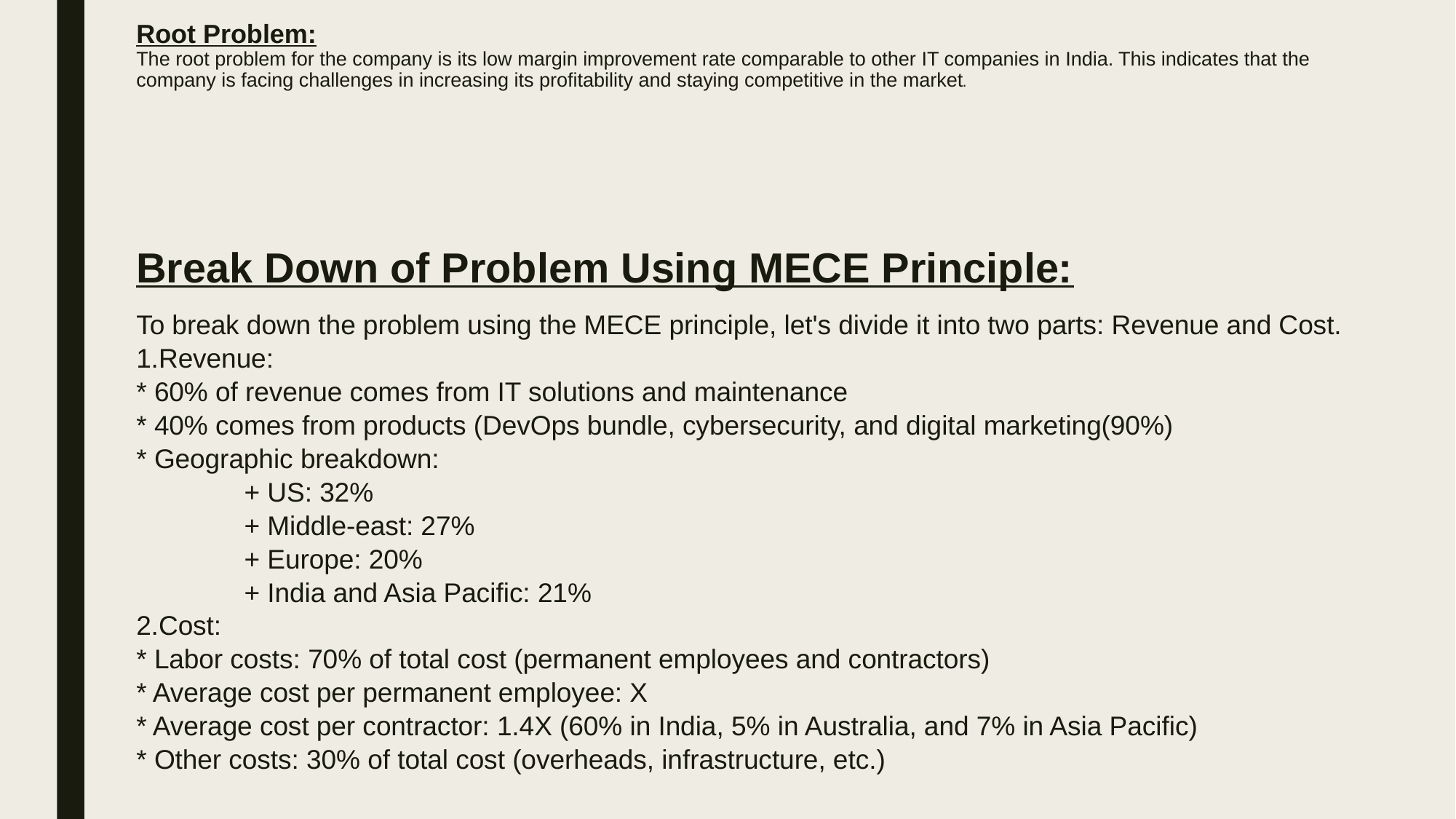

# Root Problem: The root problem for the company is its low margin improvement rate comparable to other IT companies in India. This indicates that the  company is facing challenges in increasing its profitability and staying competitive in the market.
Break Down of Problem Using MECE Principle:
To break down the problem using the MECE principle, let's divide it into two parts: Revenue and Cost.
1.Revenue:
* 60% of revenue comes from IT solutions and maintenance
* 40% comes from products (DevOps bundle, cybersecurity, and digital marketing(90%)
* Geographic breakdown:
	+ US: 32%
	+ Middle-east: 27%
	+ Europe: 20%
	+ India and Asia Pacific: 21%
2.Cost:
* Labor costs: 70% of total cost (permanent employees and contractors)
* Average cost per permanent employee: X
* Average cost per contractor: 1.4X (60% in India, 5% in Australia, and 7% in Asia Pacific)
* Other costs: 30% of total cost (overheads, infrastructure, etc.)